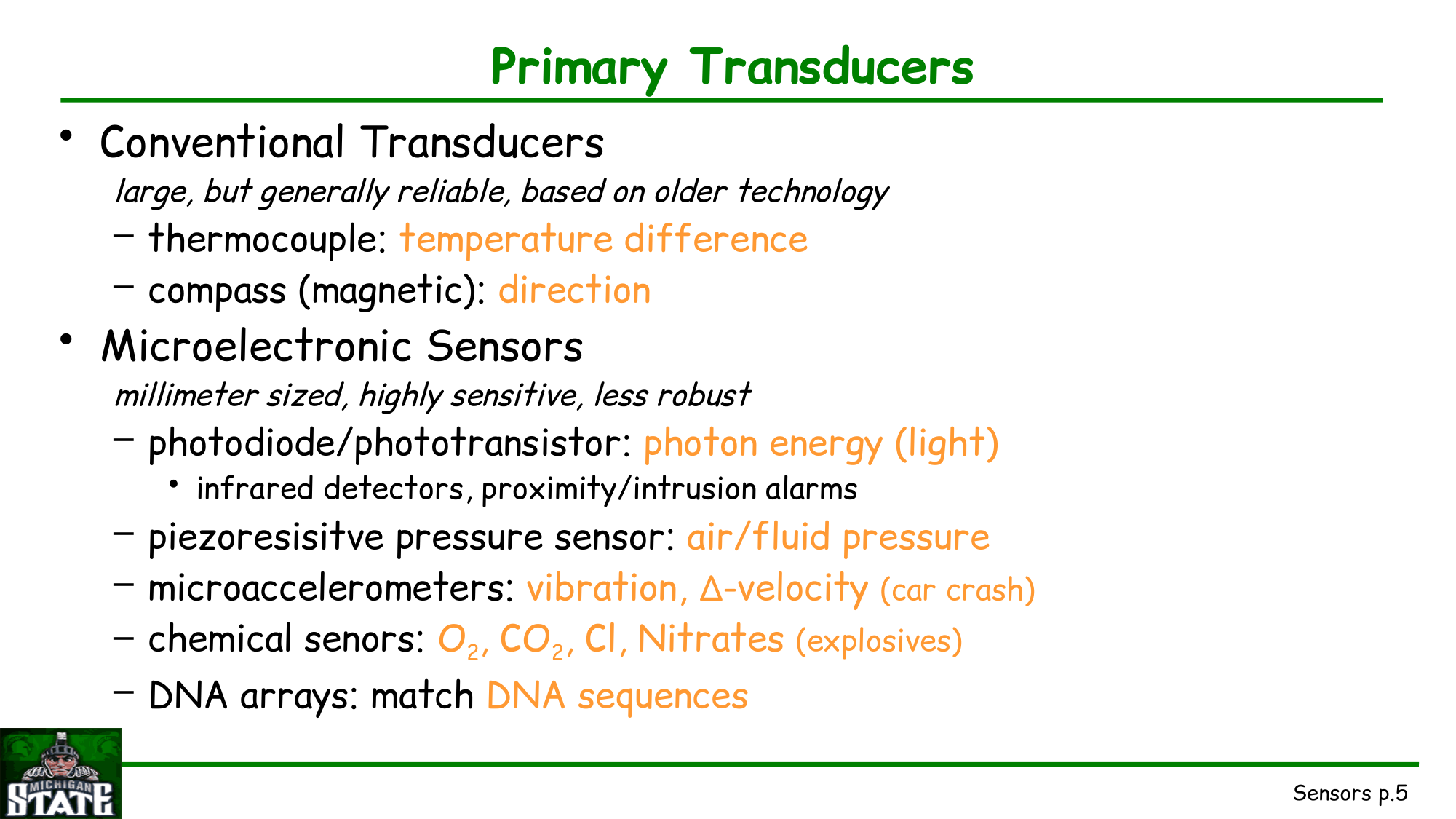

# Primary Transducers
Conventional Transducers
large, but generally reliable, based on older technology
thermocouple: temperature difference
compass (magnetic): direction
Microelectronic Sensors
millimeter sized, highly sensitive, less robust
photodiode/phototransistor: photon energy (light)
infrared detectors, proximity/intrusion alarms
piezoresisitve pressure sensor: air/fluid pressure
microaccelerometers: vibration, ∆-velocity (car crash)
chemical senors: O2, CO2, Cl, Nitrates (explosives)
DNA arrays: match DNA sequences